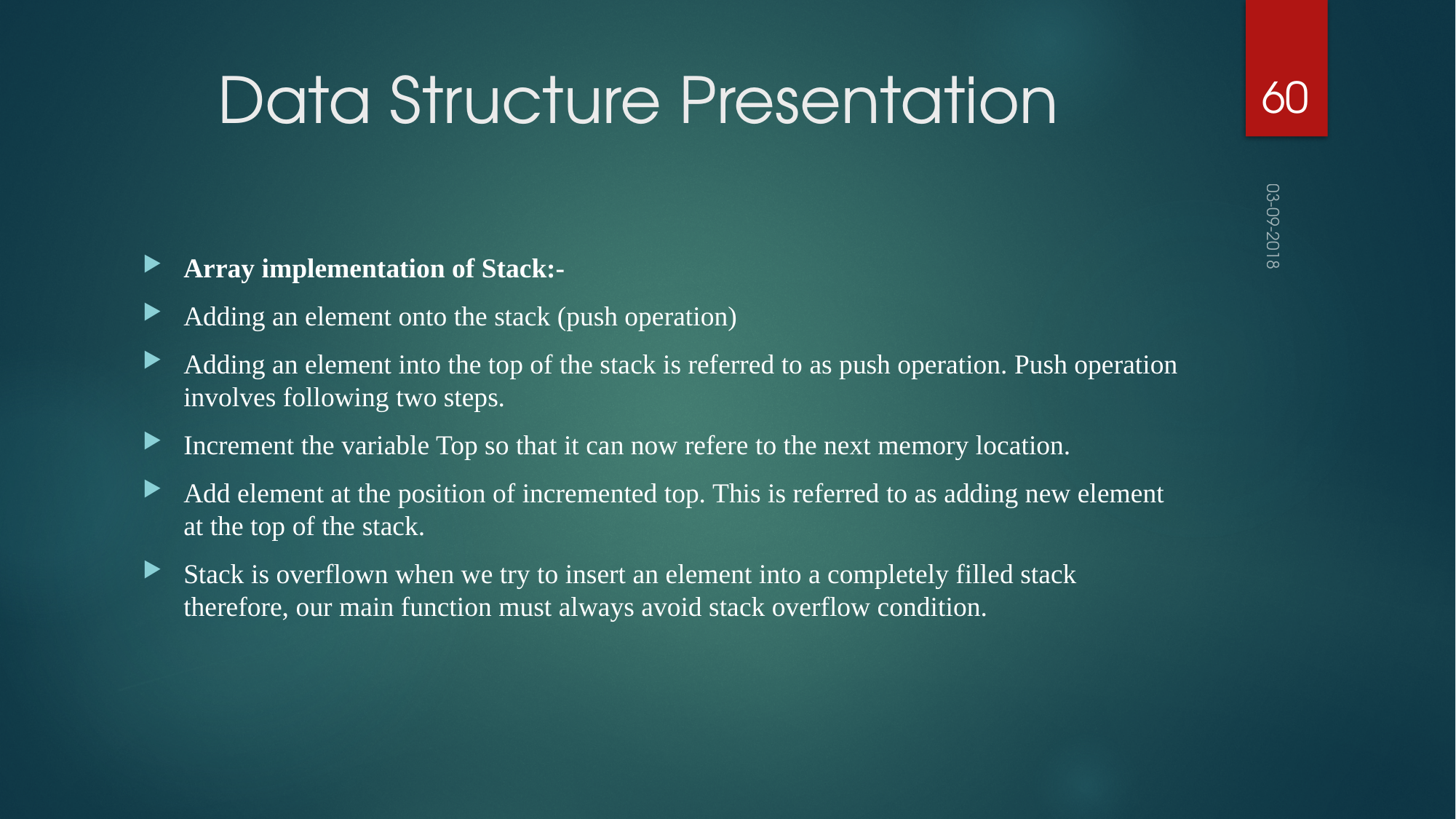

60
# Data Structure Presentation
03-09-2018
Array implementation of Stack:-
Adding an element onto the stack (push operation)
Adding an element into the top of the stack is referred to as push operation. Push operation involves following two steps.
Increment the variable Top so that it can now refere to the next memory location.
Add element at the position of incremented top. This is referred to as adding new element at the top of the stack.
Stack is overflown when we try to insert an element into a completely filled stack therefore, our main function must always avoid stack overflow condition.